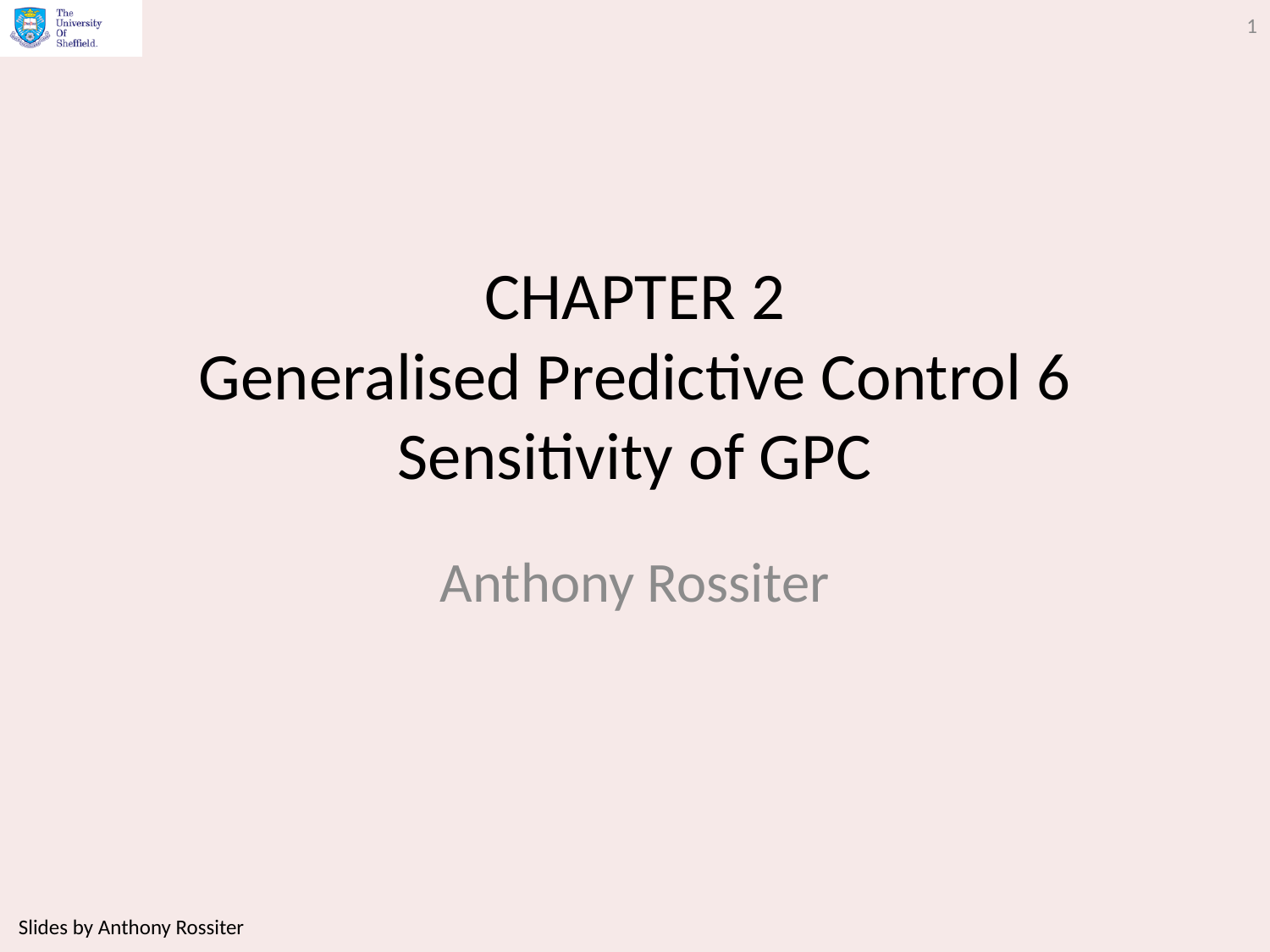

1
# CHAPTER 2 Generalised Predictive Control 6 Sensitivity of GPC
Anthony Rossiter
Slides by Anthony Rossiter